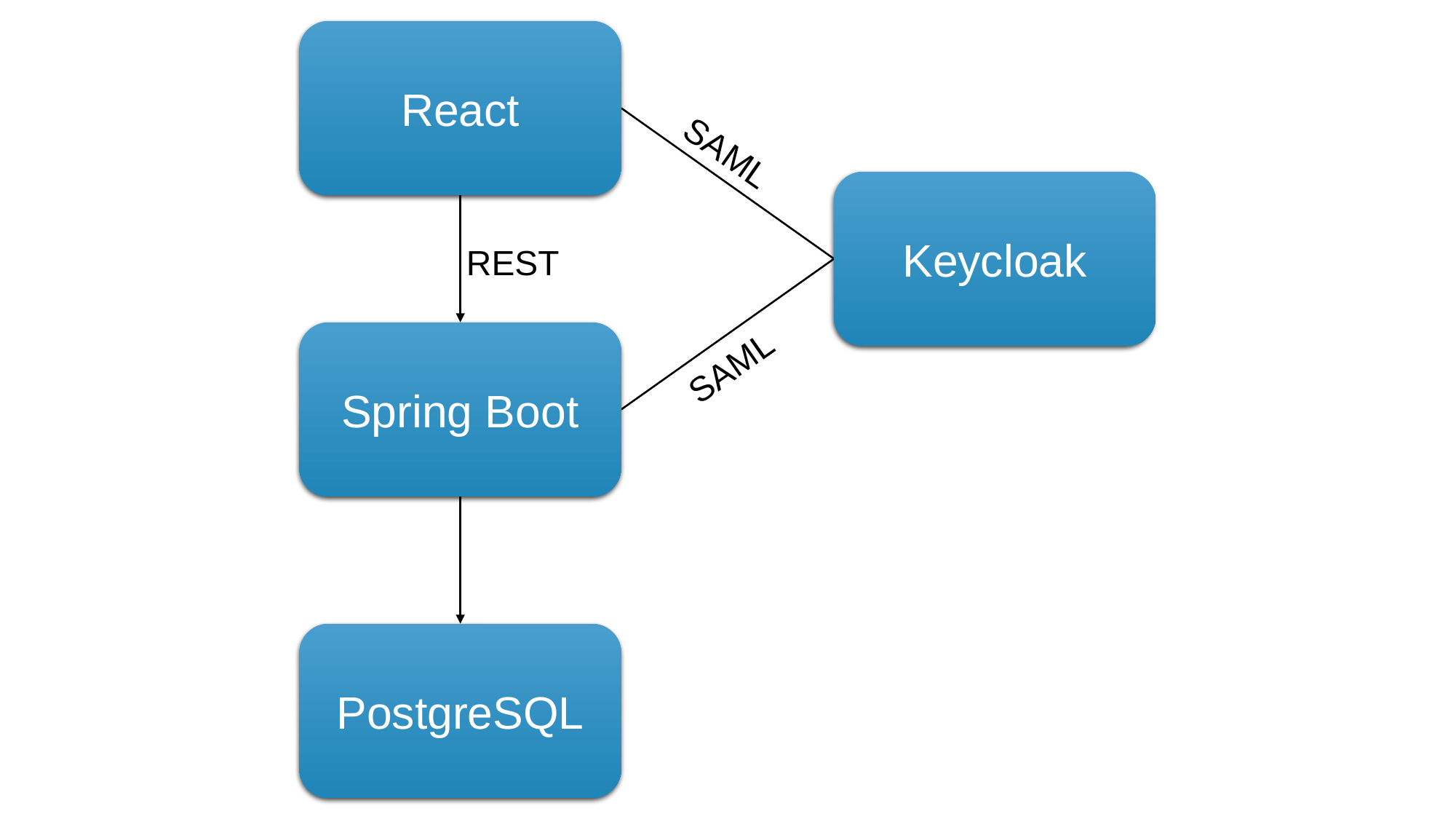

React
SAML
Keycloak
REST
Spring Boot
SAML
PostgreSQL